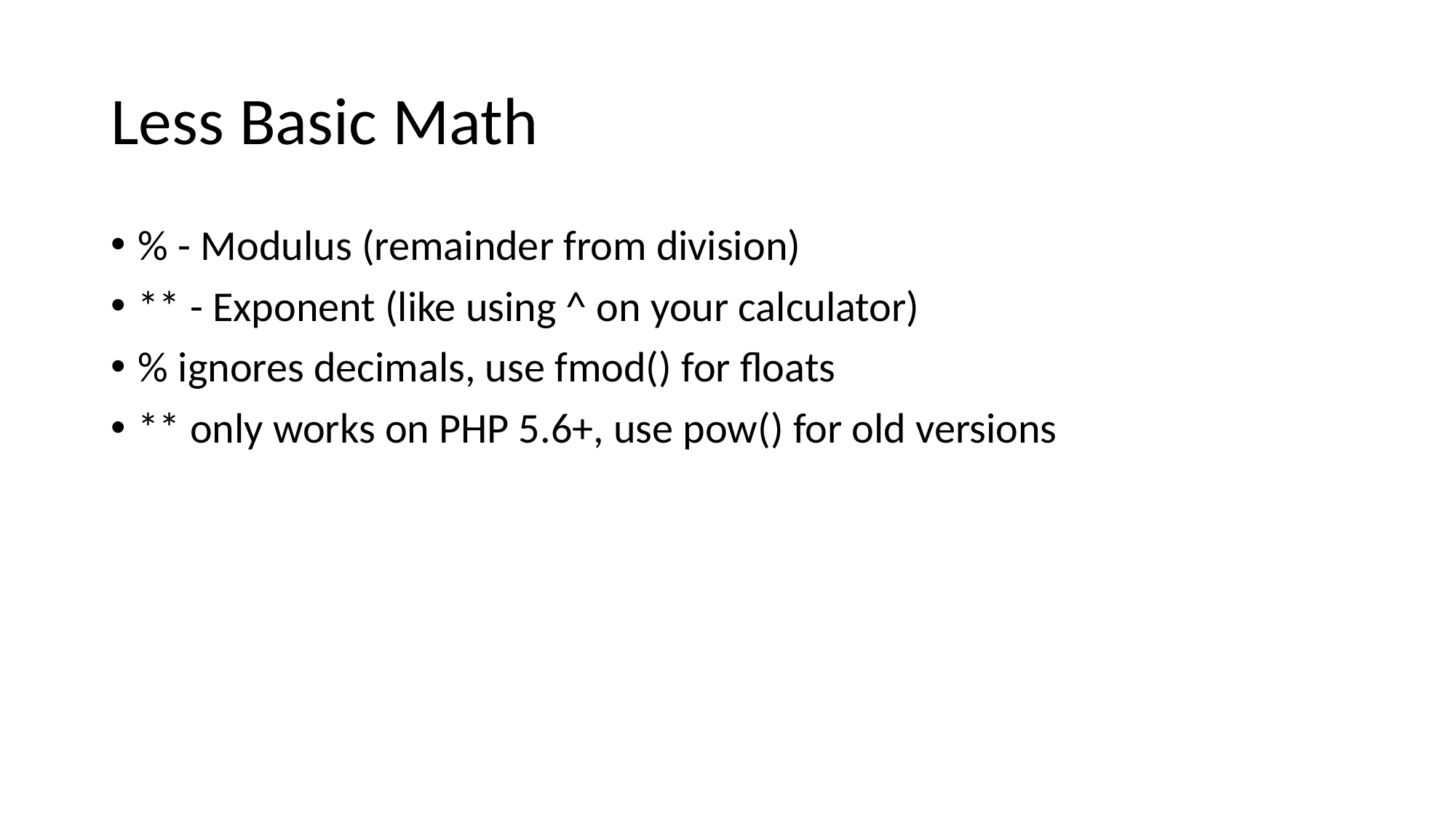

# Less Basic Math
% - Modulus (remainder from division)
** - Exponent (like using ^ on your calculator)
% ignores decimals, use fmod() for floats
** only works on PHP 5.6+, use pow() for old versions